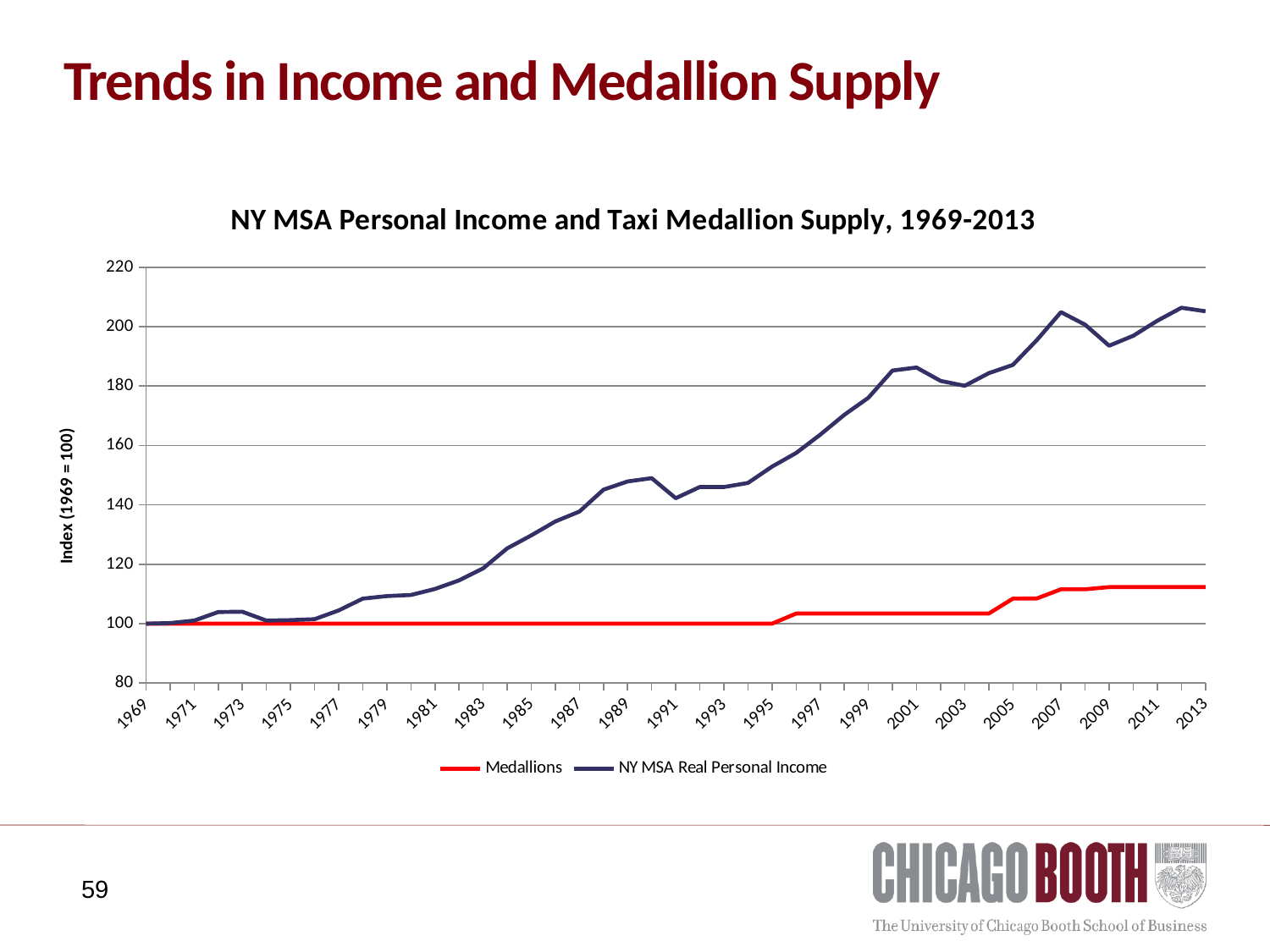

# Trends in Income and Medallion Supply

### Chart: NY MSA Personal Income and Taxi Medallion Supply, 1969-2013

| Category | Medallions | NY MSA Real Personal Income |
|---|---|---|
| 1969 | 100.0 | 100.0 |
| 1970 | 100.0 | 100.18938696786329 |
| 1971 | 100.0 | 101.0346187998203 |
| 1972 | 100.0 | 103.91384722322691 |
| 1973 | 100.0 | 104.00396977641698 |
| 1974 | 100.0 | 101.03394286261162 |
| 1975 | 100.0 | 101.1897852637206 |
| 1976 | 100.0 | 101.49865892599728 |
| 1977 | 100.0 | 104.45394359361246 |
| 1978 | 100.0 | 108.4182332832673 |
| 1979 | 100.0 | 109.27862041194066 |
| 1980 | 100.0 | 109.6387225737497 |
| 1981 | 100.0 | 111.68862240981156 |
| 1982 | 100.0 | 114.55594582364535 |
| 1983 | 100.0 | 118.61686229120502 |
| 1984 | 100.0 | 125.33795311677105 |
| 1985 | 100.0 | 129.71714965687198 |
| 1986 | 100.0 | 134.40596924601118 |
| 1987 | 100.0 | 137.73818747912486 |
| 1988 | 100.0 | 145.10862701415408 |
| 1989 | 100.0 | 147.8687903144582 |
| 1990 | 100.0 | 148.99163853097073 |
| 1991 | 100.0 | 142.22821613756537 |
| 1992 | 100.0 | 145.98981256816558 |
| 1993 | 100.0 | 145.9715284444942 |
| 1994 | 100.0 | 147.36095601797896 |
| 1995 | 100.0 | 152.87786073081875 |
| 1996 | 103.39356918639179 | 157.4490122341112 |
| 1997 | 103.39356918639179 | 163.60540486035146 |
| 1998 | 103.39356918639179 | 170.29871441268466 |
| 1999 | 103.39356918639179 | 176.03242527133966 |
| 2000 | 103.39356918639179 | 185.20993779517292 |
| 2001 | 103.39356918639179 | 186.2402247270622 |
| 2002 | 103.39356918639179 | 181.7271238235597 |
| 2003 | 103.39356918639179 | 180.06953628957405 |
| 2004 | 103.39356918639179 | 184.31185943281196 |
| 2005 | 108.41605158225164 | 187.10641587586102 |
| 2006 | 108.48392296597954 | 195.4852768801816 |
| 2007 | 111.56358700262987 | 204.86888054413097 |
| 2008 | 111.56358700262987 | 200.640487492646 |
| 2009 | 112.30168830067021 | 193.562934486256 |
| 2010 | 112.30168830067021 | 196.91408686222024 |
| 2011 | 112.30168830067021 | 201.954994689223 |
| 2012 | 112.30168830067021 | 206.34436843243245 |
| 2013 | 112.30168830067021 | 205.15909600449626 |